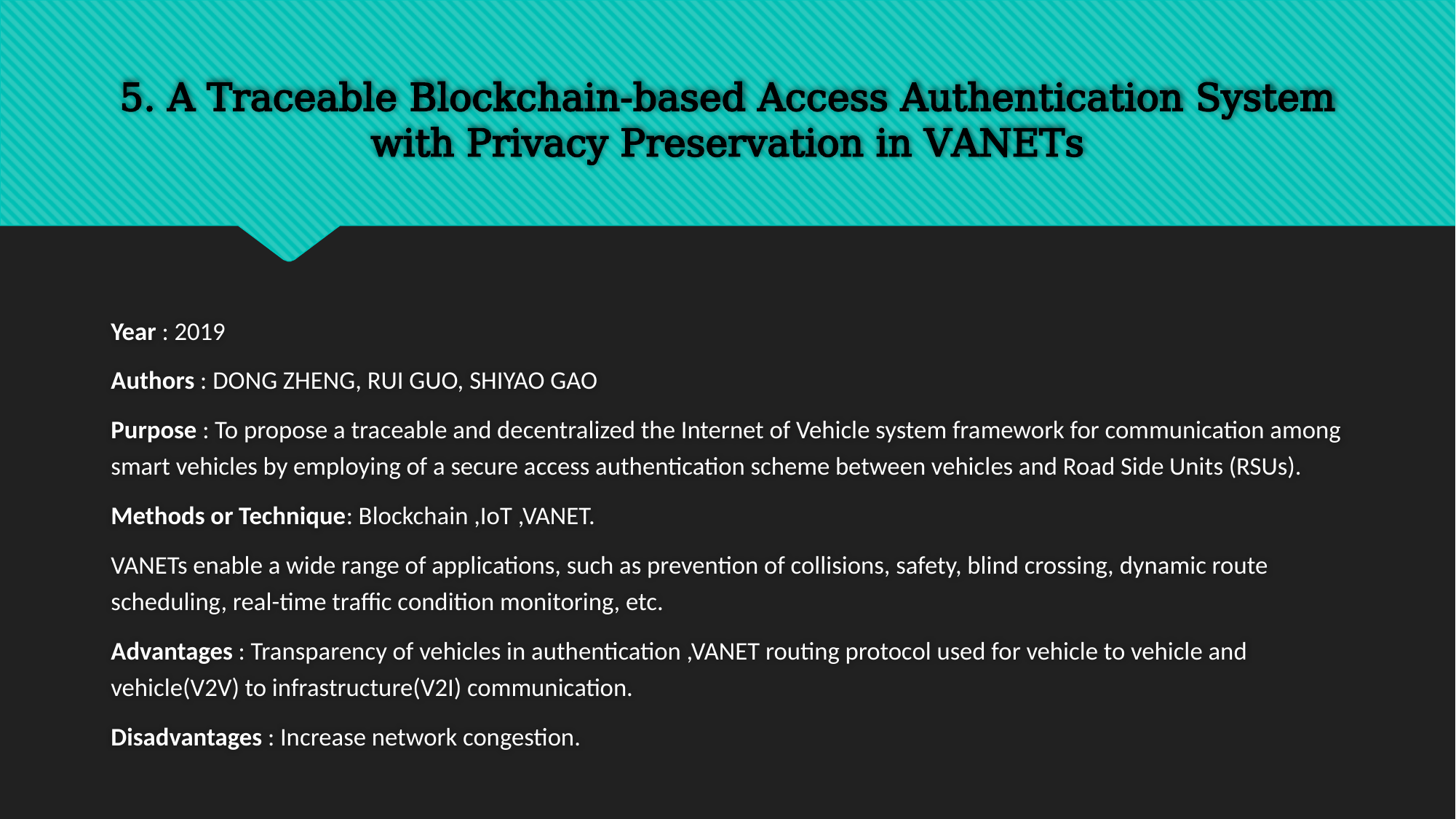

# 5. A Traceable Blockchain-based Access Authentication System with Privacy Preservation in VANETs
Year : 2019
Authors : DONG ZHENG, RUI GUO, SHIYAO GAO
Purpose : To propose a traceable and decentralized the Internet of Vehicle system framework for communication among smart vehicles by employing of a secure access authentication scheme between vehicles and Road Side Units (RSUs).
Methods or Technique: Blockchain ,IoT ,VANET.
VANETs enable a wide range of applications, such as prevention of collisions, safety, blind crossing, dynamic route scheduling, real-time traffic condition monitoring, etc.
Advantages : Transparency of vehicles in authentication ,VANET routing protocol used for vehicle to vehicle and vehicle(V2V) to infrastructure(V2I) communication.
Disadvantages : Increase network congestion.